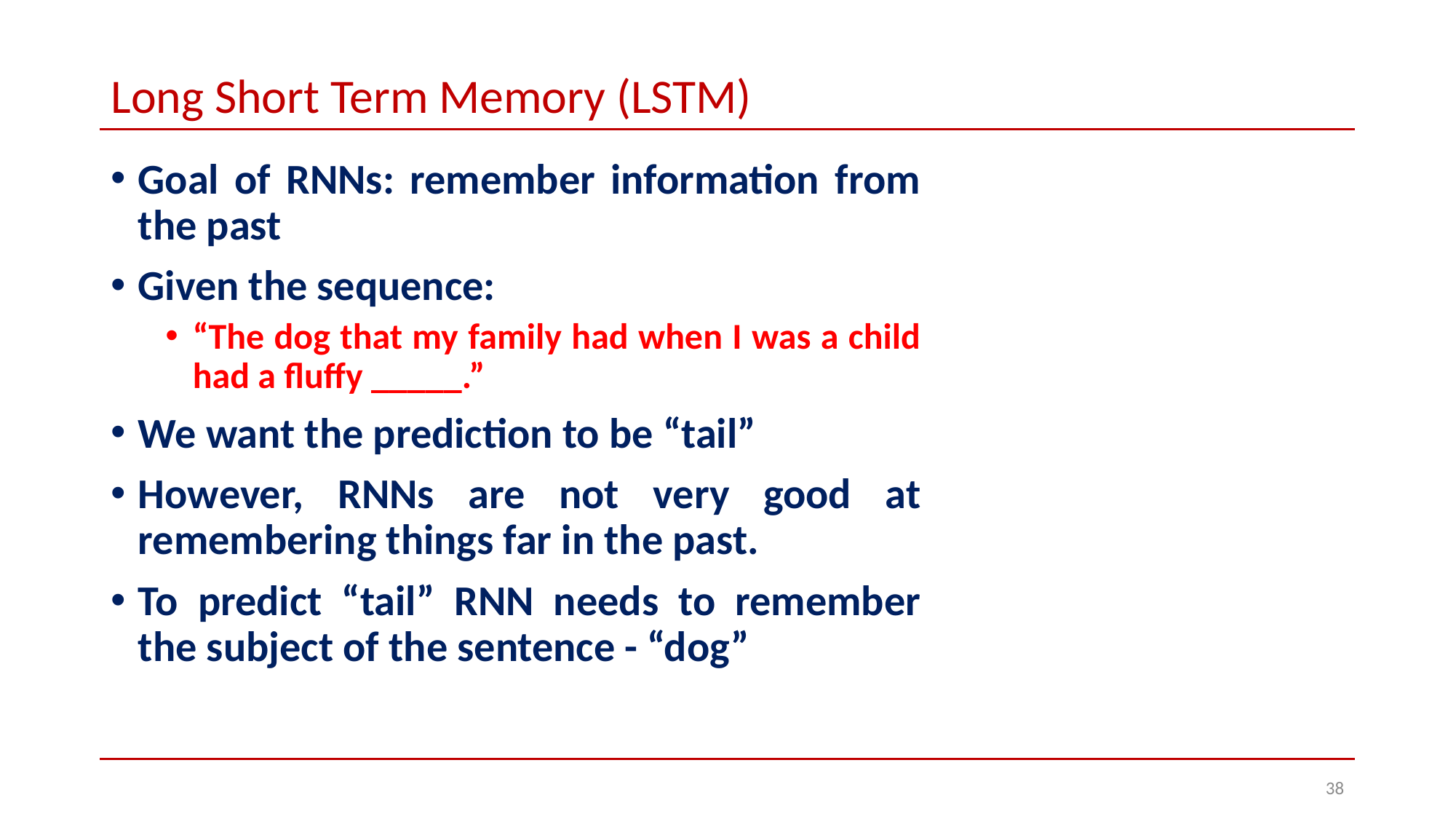

# Long Short Term Memory (LSTM)
Goal of RNNs: remember information from the past
Given the sequence:
“The dog that my family had when I was a child had a fluffy _____.”
We want the prediction to be “tail”
However, RNNs are not very good at remembering things far in the past.
To predict “tail” RNN needs to remember the subject of the sentence - “dog”

38